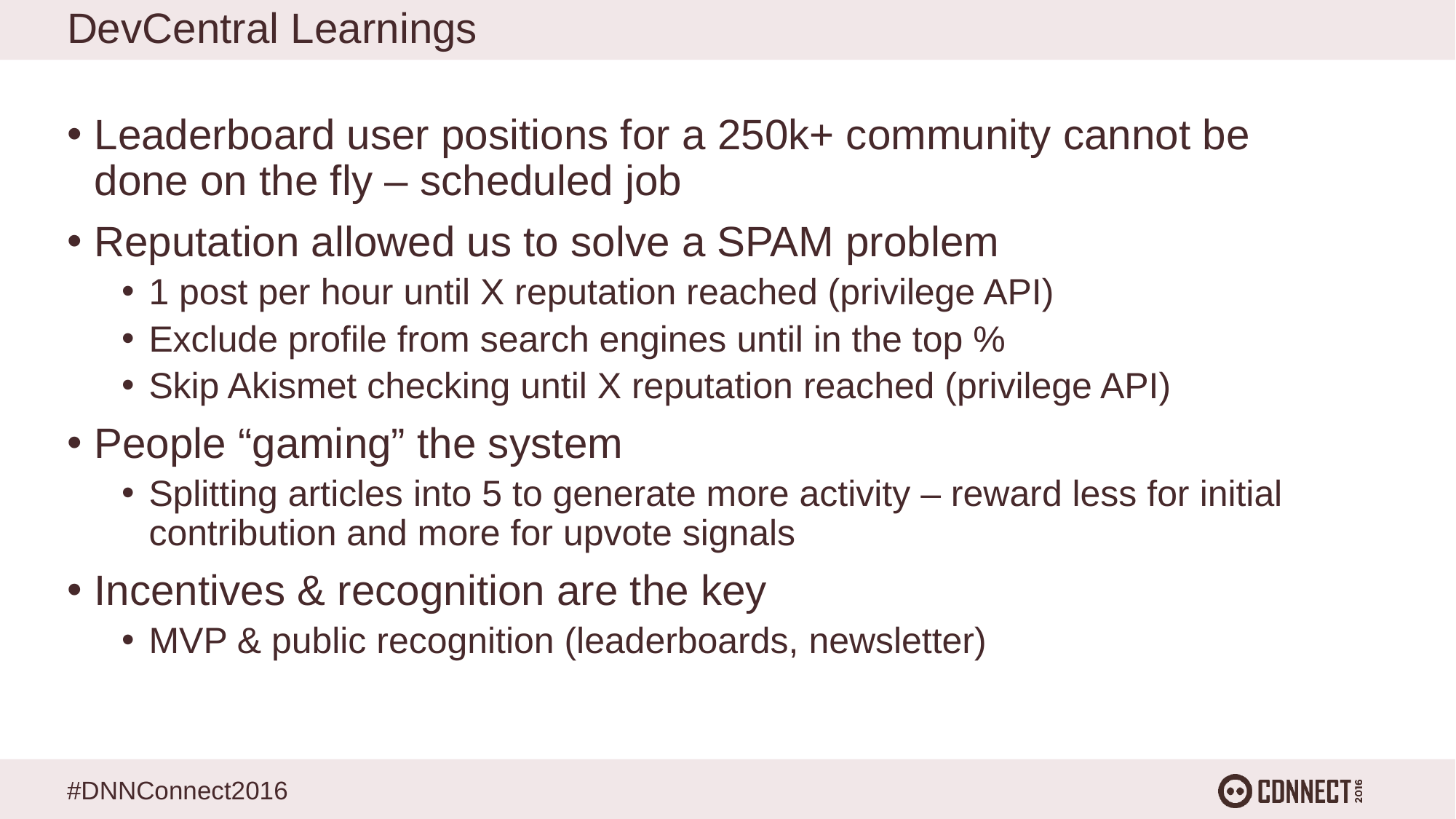

# DevCentral Learnings
Leaderboard user positions for a 250k+ community cannot be done on the fly – scheduled job
Reputation allowed us to solve a SPAM problem
1 post per hour until X reputation reached (privilege API)
Exclude profile from search engines until in the top %
Skip Akismet checking until X reputation reached (privilege API)
People “gaming” the system
Splitting articles into 5 to generate more activity – reward less for initial contribution and more for upvote signals
Incentives & recognition are the key
MVP & public recognition (leaderboards, newsletter)